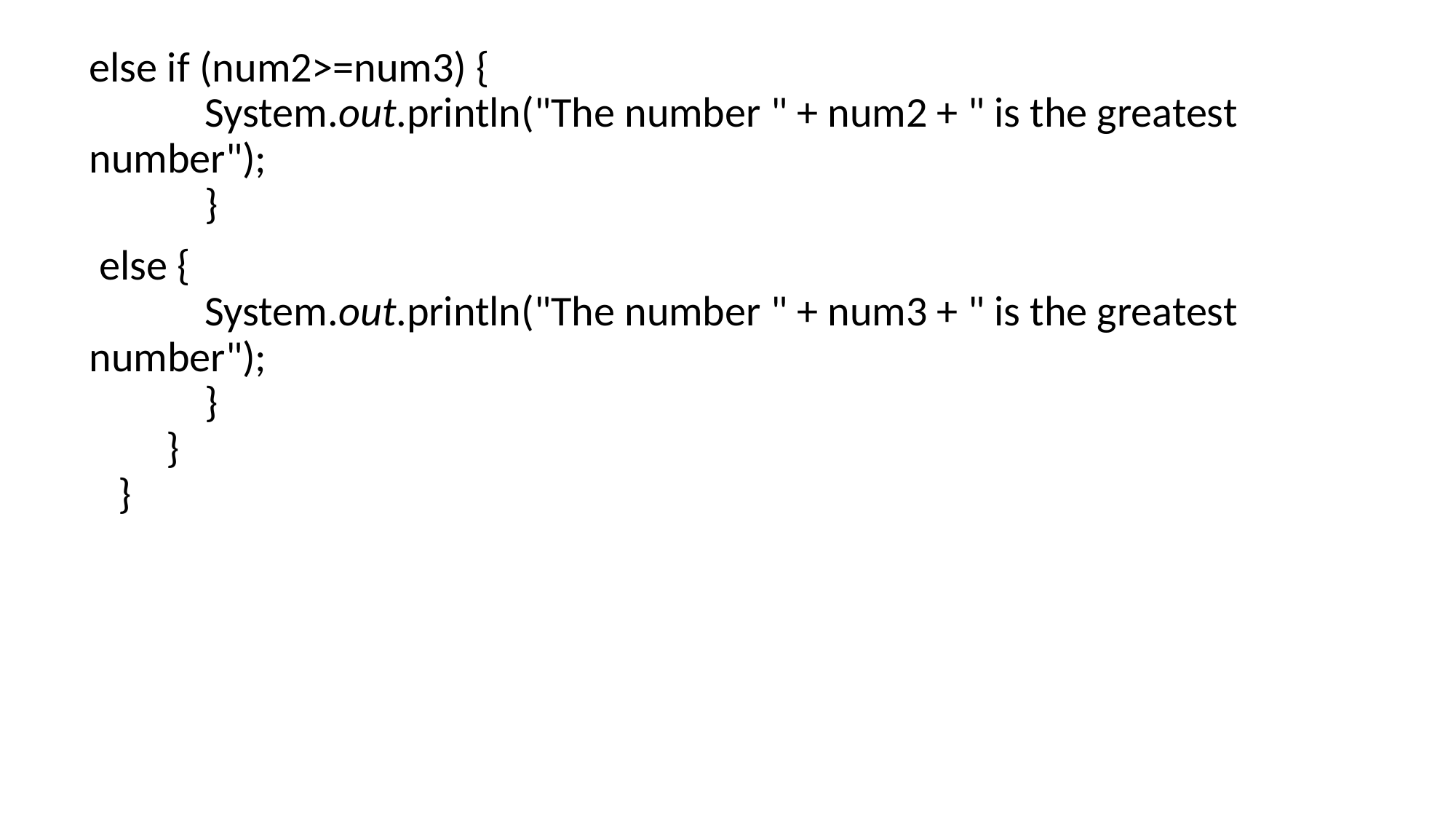

else if (num2>=num3) {
            System.out.println("The number " + num2 + " is the greatest number");
            }
 else {
            System.out.println("The number " + num3 + " is the greatest number");
            }
        }
   }